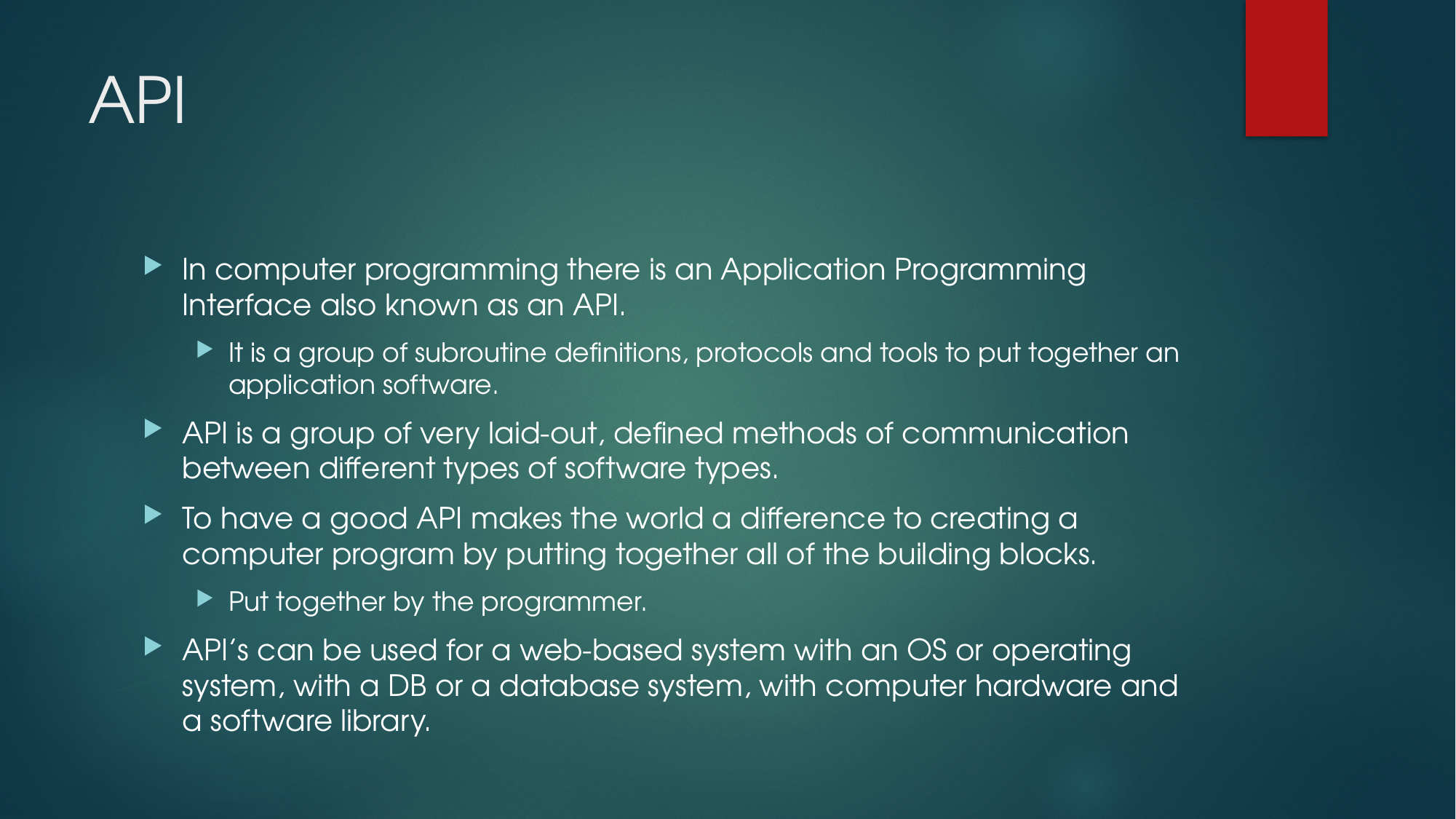

# API
In computer programming there is an Application Programming Interface also known as an API.
It is a group of subroutine definitions, protocols and tools to put together an application software.
API is a group of very laid-out, defined methods of communication between different types of software types.
To have a good API makes the world a difference to creating a computer program by putting together all of the building blocks.
Put together by the programmer.
API’s can be used for a web-based system with an OS or operating system, with a DB or a database system, with computer hardware and a software library.